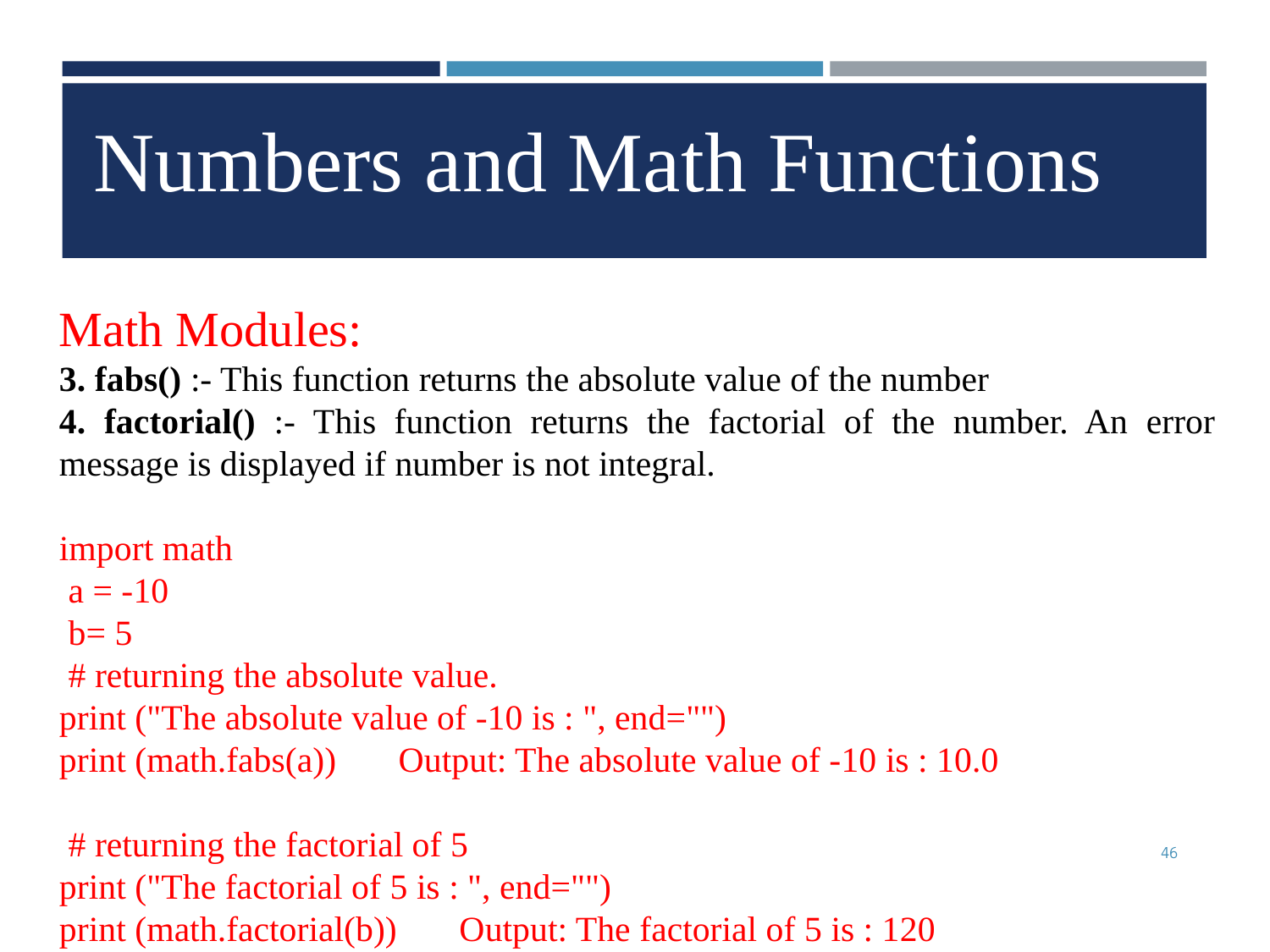

Numbers and Math Functions
Math Modules:
3. fabs() :- This function returns the absolute value of the number
4. factorial() :- This function returns the factorial of the number. An error message is displayed if number is not integral.

import math
 a = -10
 b= 5
 # returning the absolute value.
print ("The absolute value of -10 is : ", end="")
print (math.fabs(a))       Output: The absolute value of -10 is : 10.0

 # returning the factorial of 5
print ("The factorial of 5 is : ", end="")
print (math.factorial(b))       Output: The factorial of 5 is : 120
46